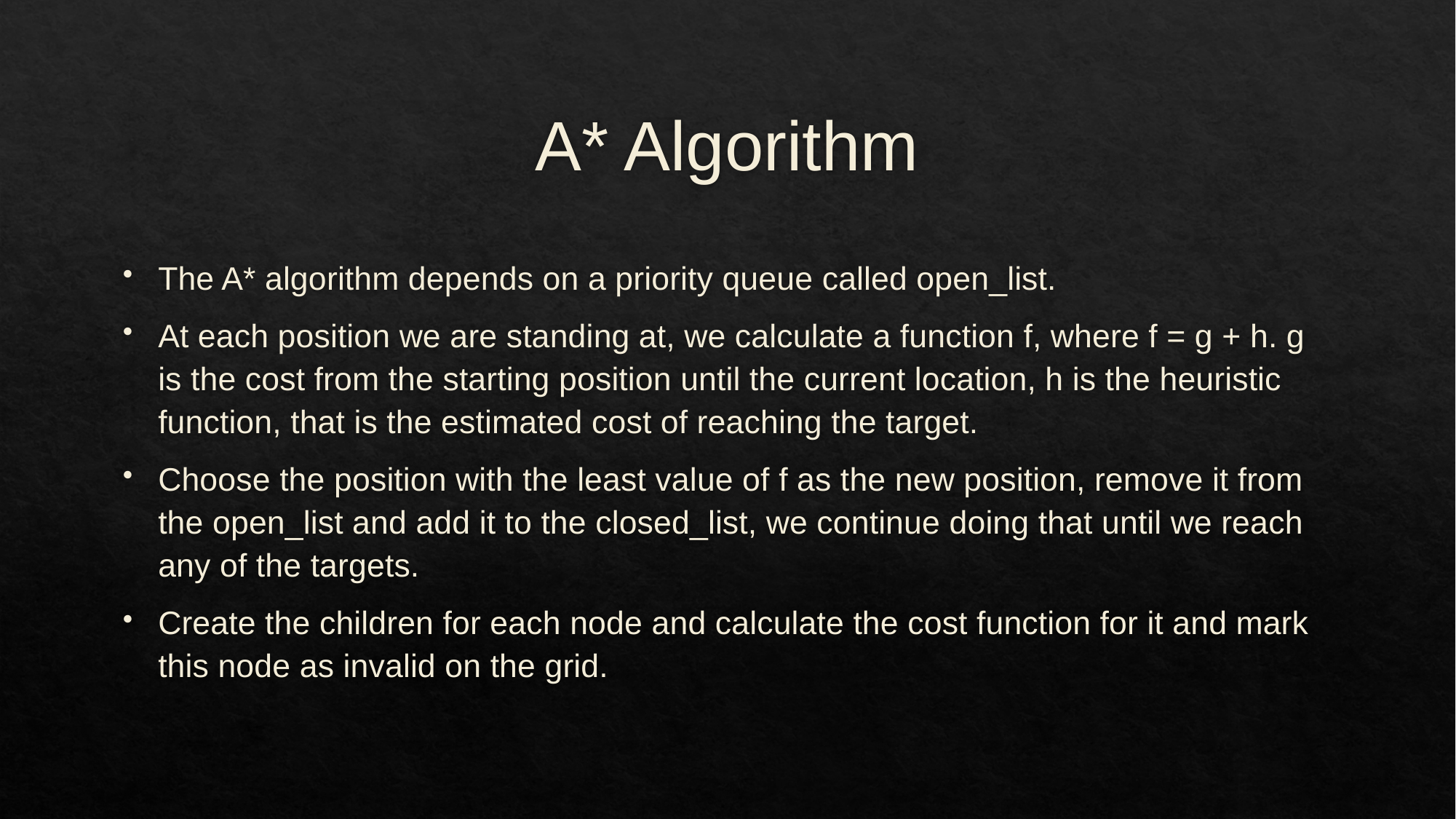

# A* Algorithm
The A* algorithm depends on a priority queue called open_list.
At each position we are standing at, we calculate a function f, where f = g + h. g is the cost from the starting position until the current location, h is the heuristic function, that is the estimated cost of reaching the target.
Choose the position with the least value of f as the new position, remove it from the open_list and add it to the closed_list, we continue doing that until we reach any of the targets.
Create the children for each node and calculate the cost function for it and mark this node as invalid on the grid.